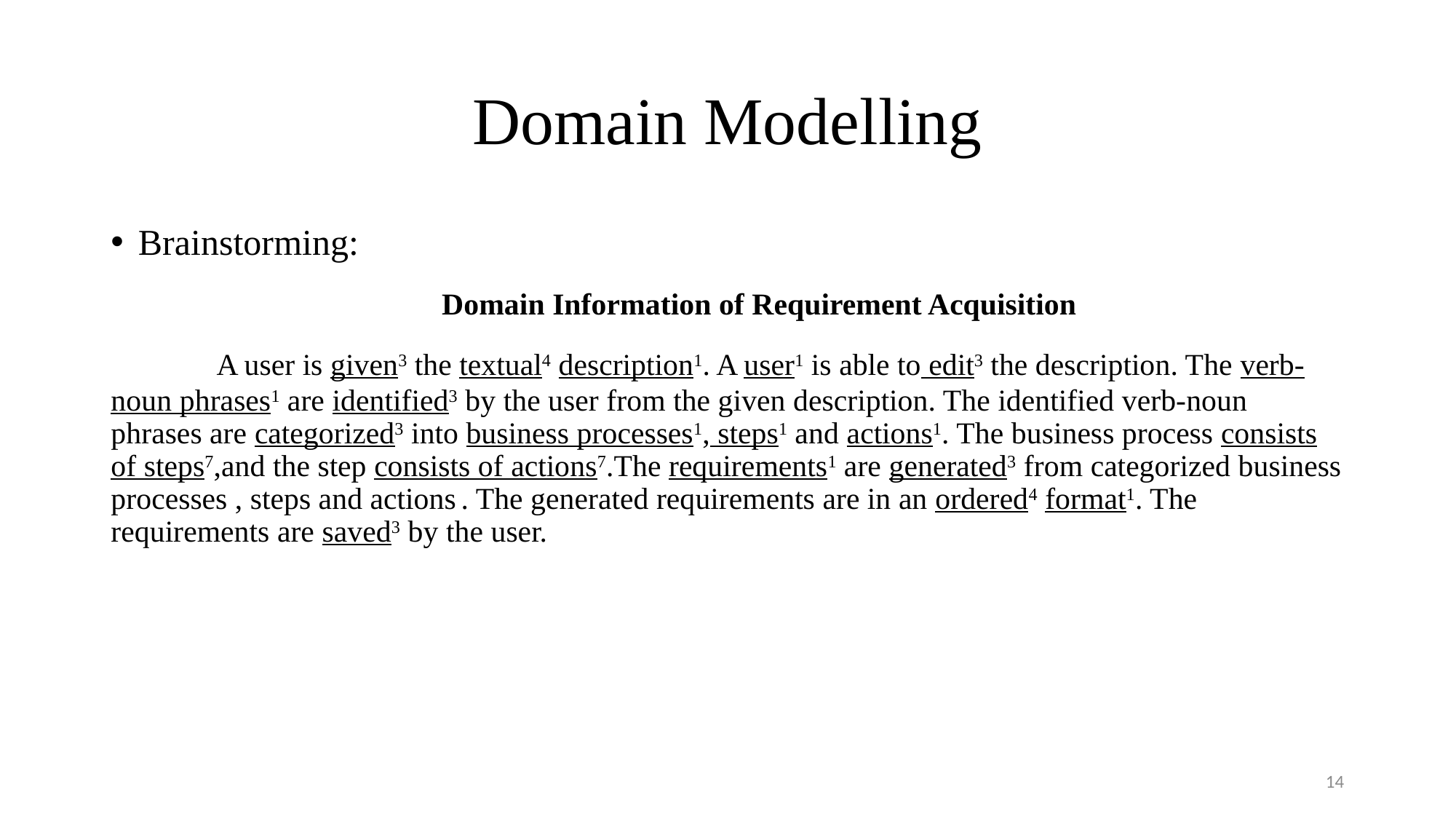

# Domain Modelling
Brainstorming:
      Domain Information of Requirement Acquisition
          A user is given3 the textual4 description1. A user1 is able to edit3 the description. The verb-noun phrases1 are identified3 by the user from the given description. The identified verb-noun phrases are categorized3 into business processes1, steps1 and actions1. The business process consists of steps7,and the step consists of actions7.The requirements1 are generated3 from categorized business processes , steps and actions . The generated requirements are in an ordered4 format1. The requirements are saved3 by the user.
14